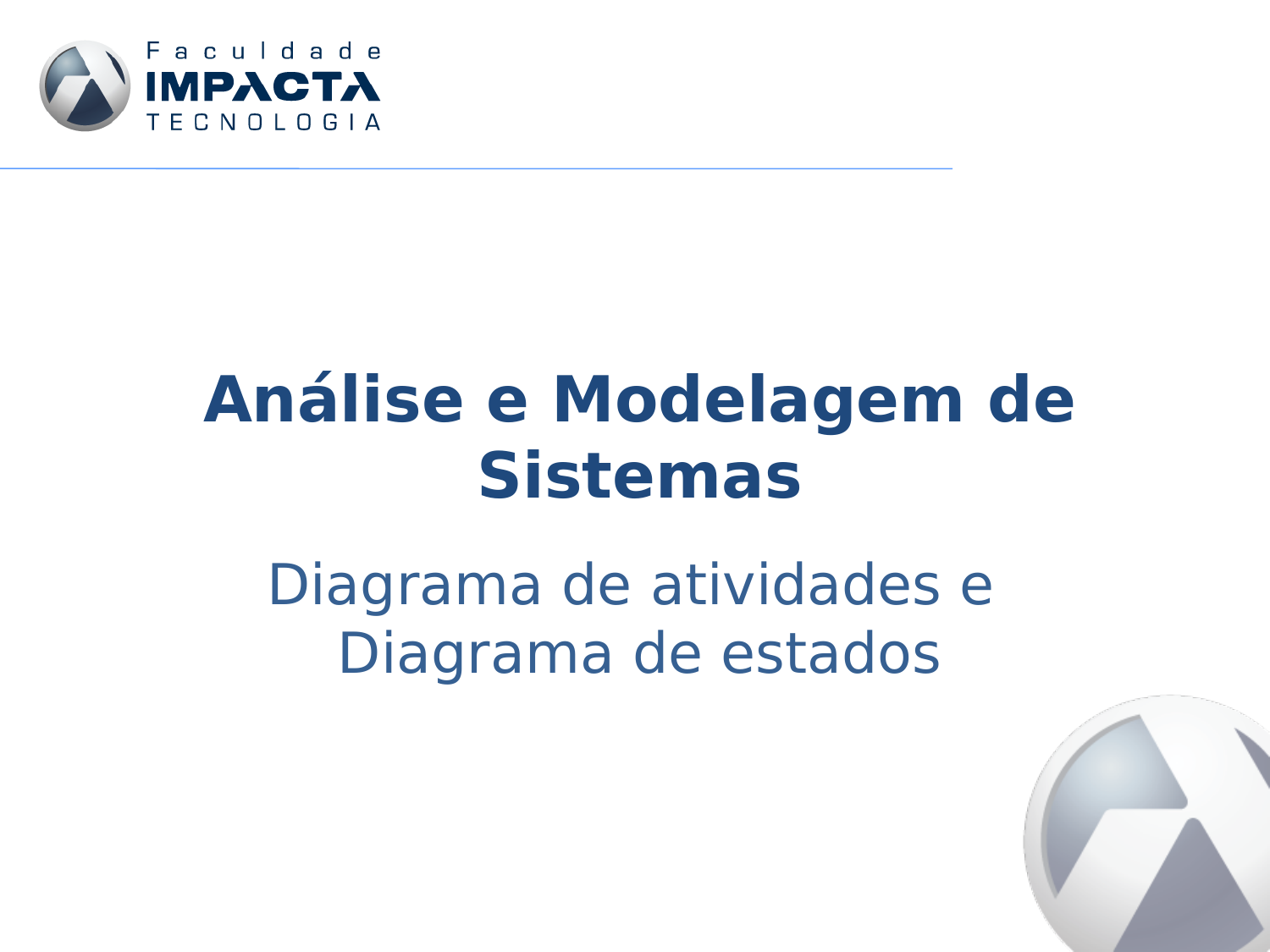

# Análise e Modelagem de Sistemas Diagrama de atividades e Diagrama de estados